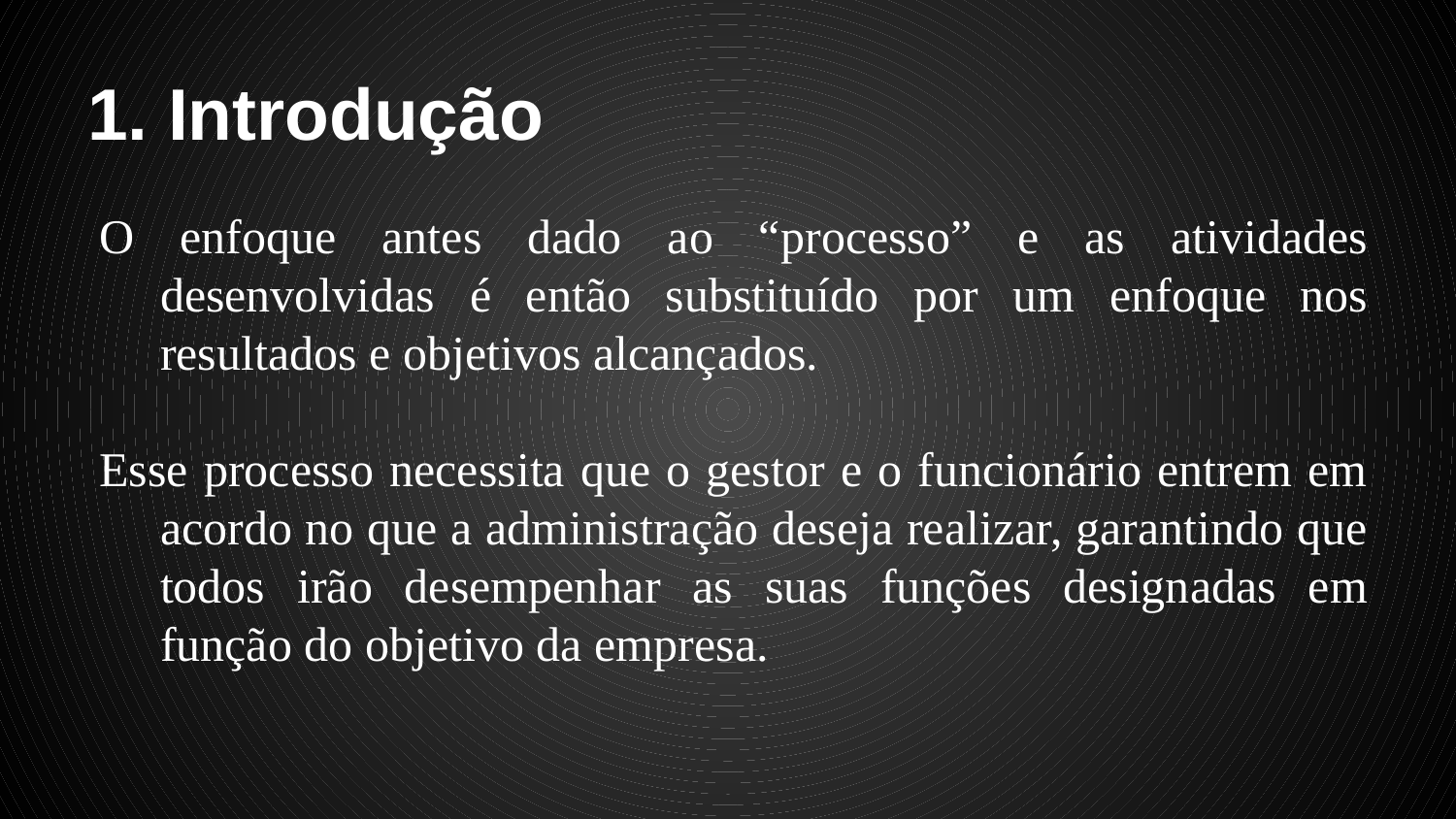

# 1. Introdução
O enfoque antes dado ao “processo” e as atividades desenvolvidas é então substituído por um enfoque nos resultados e objetivos alcançados.

Esse processo necessita que o gestor e o funcionário entrem em acordo no que a administração deseja realizar, garantindo que todos irão desempenhar as suas funções designadas em função do objetivo da empresa.